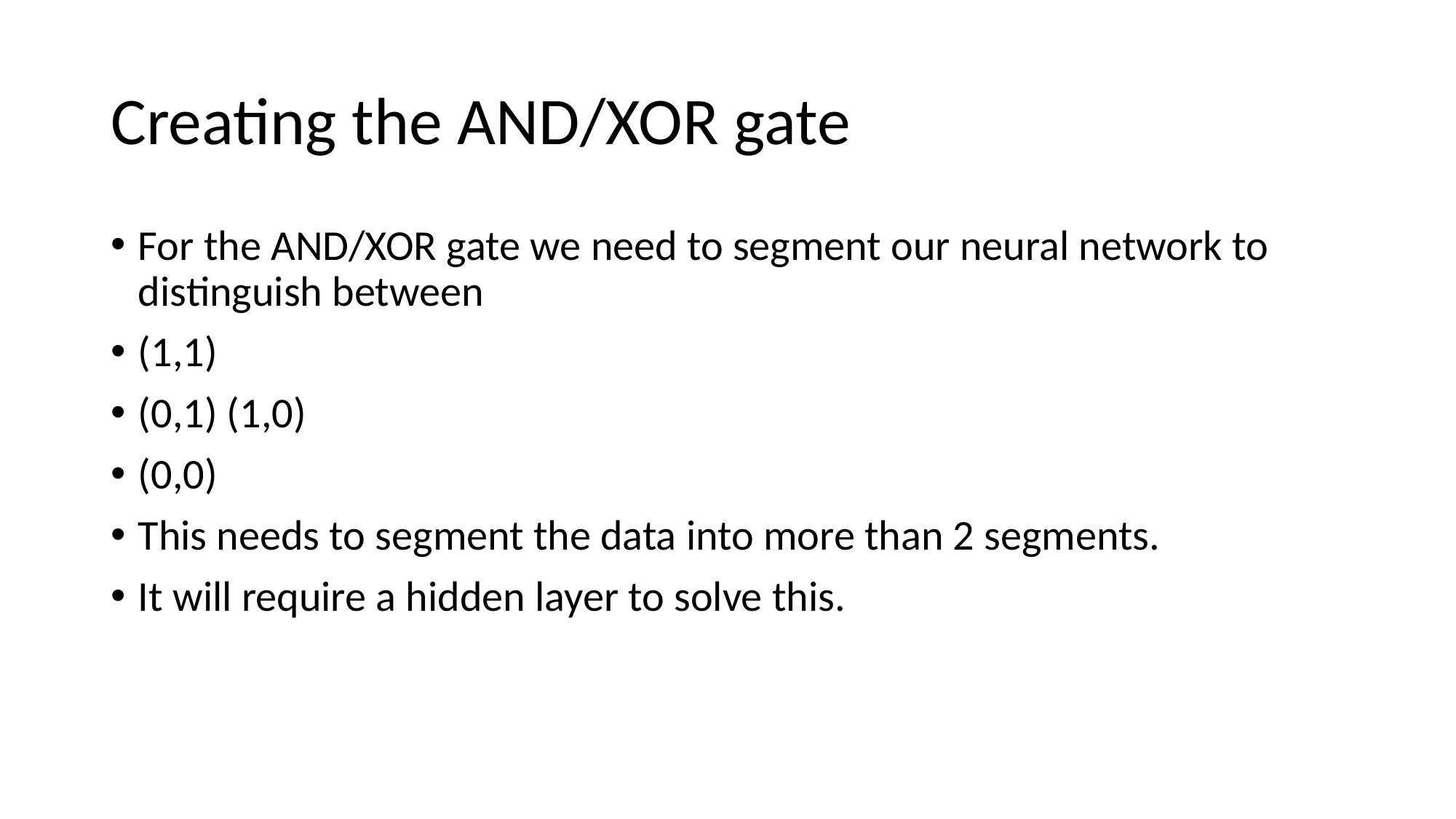

# Creating the AND/XOR gate
For the AND/XOR gate we need to segment our neural network to distinguish between
(1,1)
(0,1) (1,0)
(0,0)
This needs to segment the data into more than 2 segments.
It will require a hidden layer to solve this.